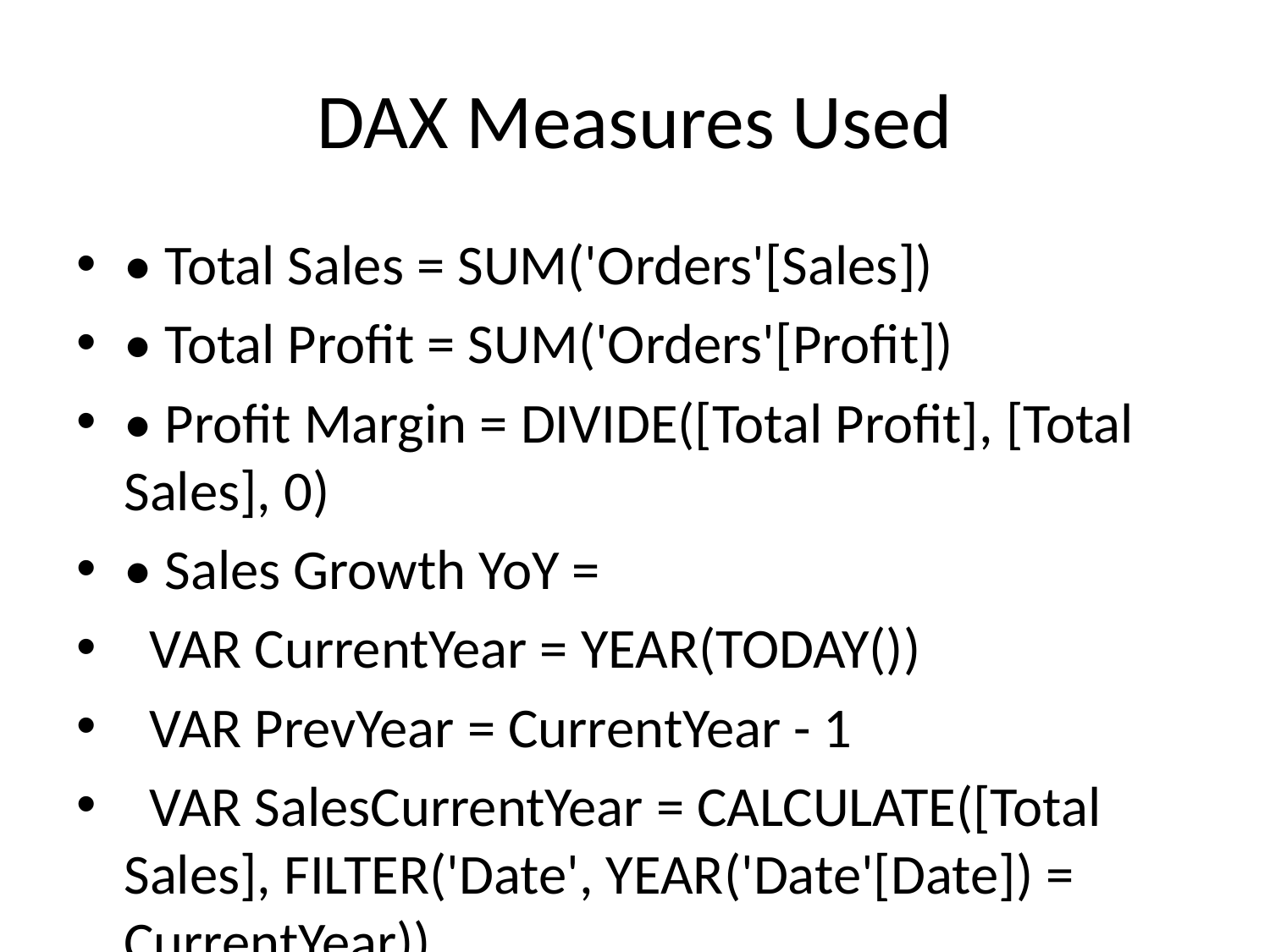

# DAX Measures Used
• Total Sales = SUM('Orders'[Sales])
• Total Profit = SUM('Orders'[Profit])
• Profit Margin = DIVIDE([Total Profit], [Total Sales], 0)
• Sales Growth YoY =
  VAR CurrentYear = YEAR(TODAY())
  VAR PrevYear = CurrentYear - 1
  VAR SalesCurrentYear = CALCULATE([Total Sales], FILTER('Date', YEAR('Date'[Date]) = CurrentYear))
  VAR SalesPrevYear = CALCULATE([Total Sales], FILTER('Date', YEAR('Date'[Date]) = PrevYear))
  RETURN DIVIDE(SalesCurrentYear - SalesPrevYear, SalesPrevYear, 0)